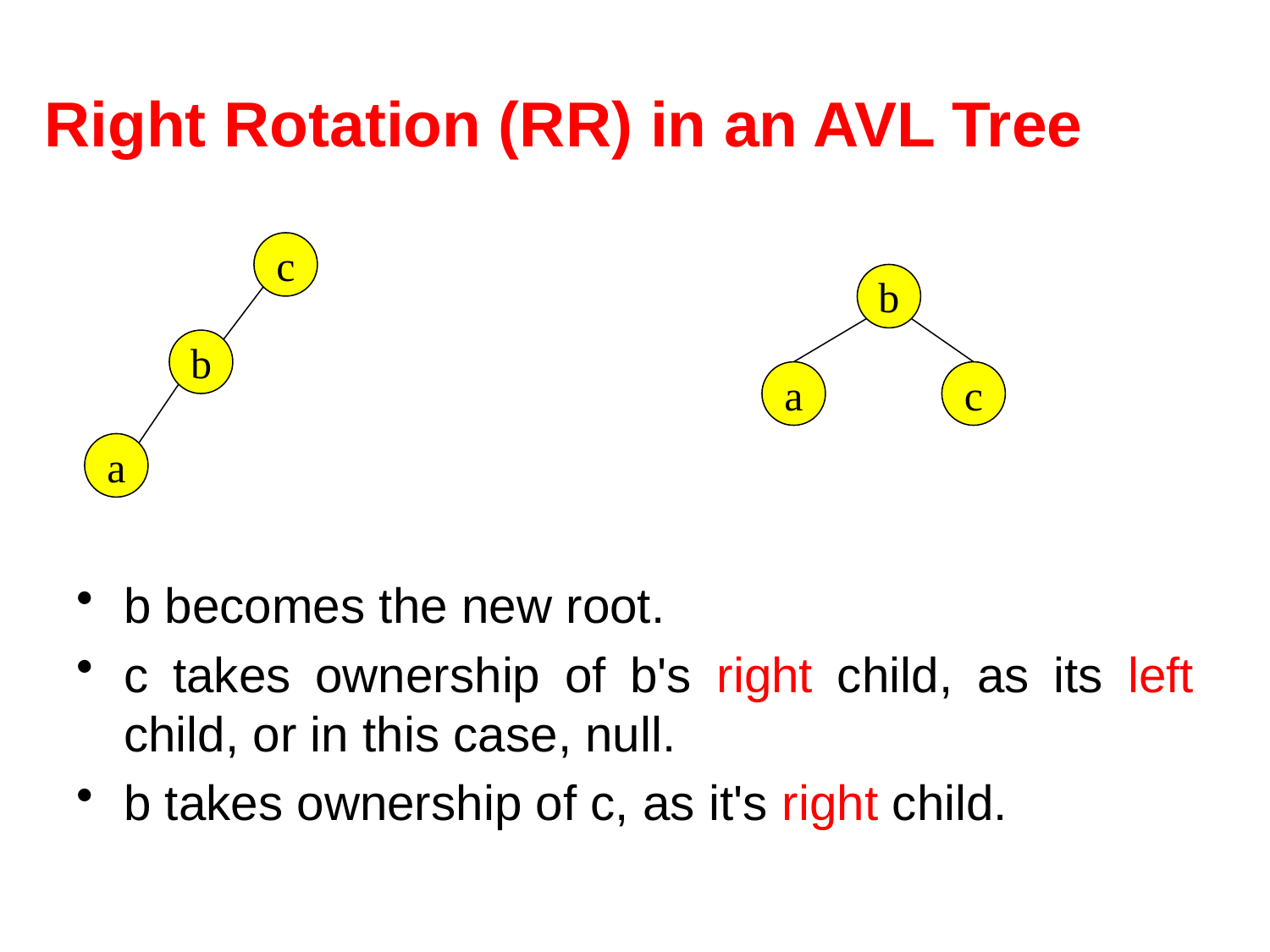

# Right Rotation (RR) in an AVL Tree

b becomes the new root.
c takes ownership of b's right child, as its left child, or in this case, null.
b takes ownership of c, as it's right child.

c
b
a
b
a
c